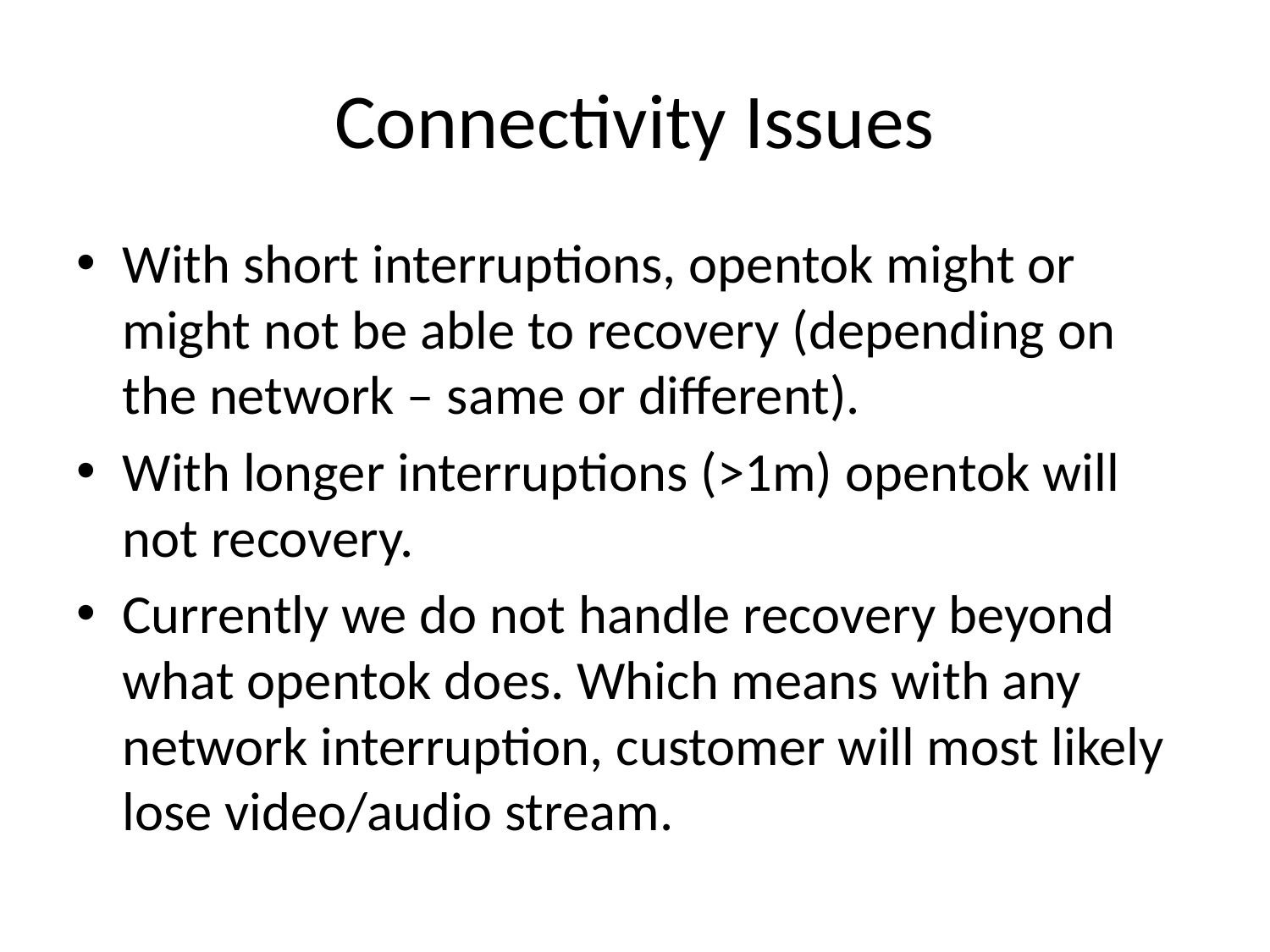

# Connectivity Issues
With short interruptions, opentok might or might not be able to recovery (depending on the network – same or different).
With longer interruptions (>1m) opentok will not recovery.
Currently we do not handle recovery beyond what opentok does. Which means with any network interruption, customer will most likely lose video/audio stream.